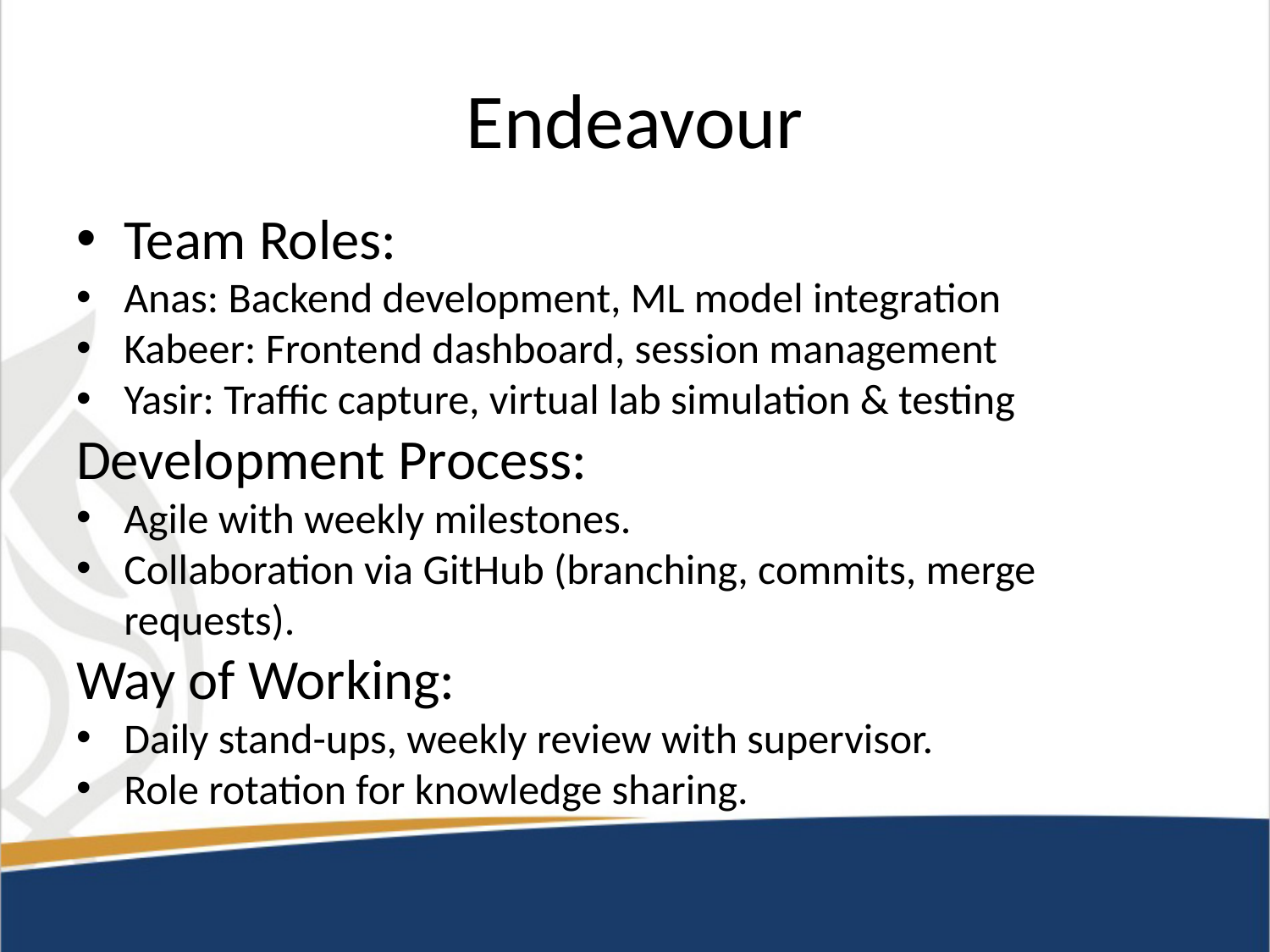

# Endeavour
Team Roles:
Anas: Backend development, ML model integration
Kabeer: Frontend dashboard, session management
Yasir: Traffic capture, virtual lab simulation & testing
Development Process:
Agile with weekly milestones.
Collaboration via GitHub (branching, commits, merge requests).
Way of Working:
Daily stand-ups, weekly review with supervisor.
Role rotation for knowledge sharing.